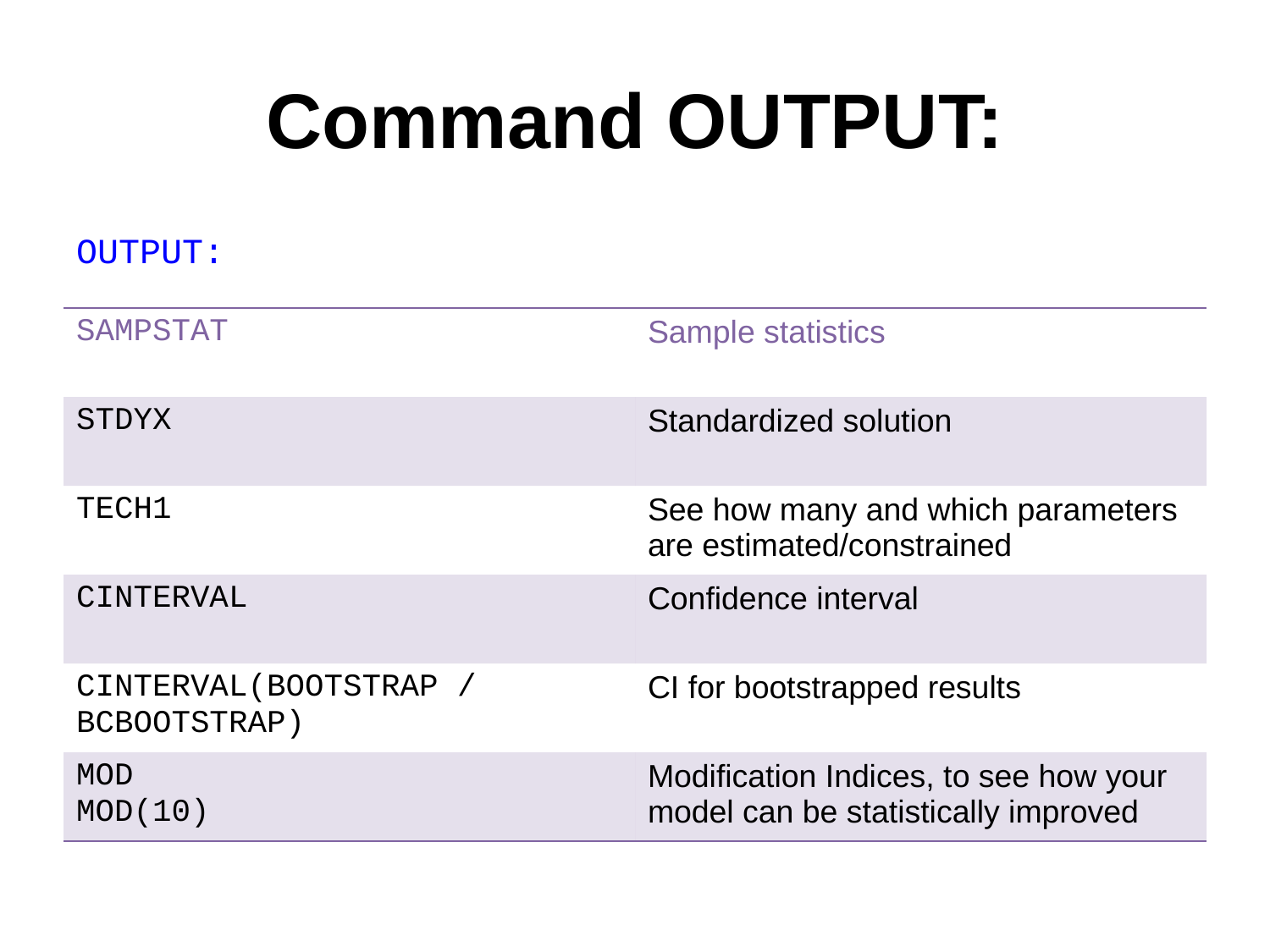

# Command OUTPUT:
OUTPUT:

| SAMPSTAT | Sample statistics |
| --- | --- |
| STDYX | Standardized solution |
| TECH1 | See how many and which parameters are estimated/constrained |
| CINTERVAL | Confidence interval |
| CINTERVAL(BOOTSTRAP / BCBOOTSTRAP) | CI for bootstrapped results |
| MOD MOD(10) | Modification Indices, to see how your model can be statistically improved |